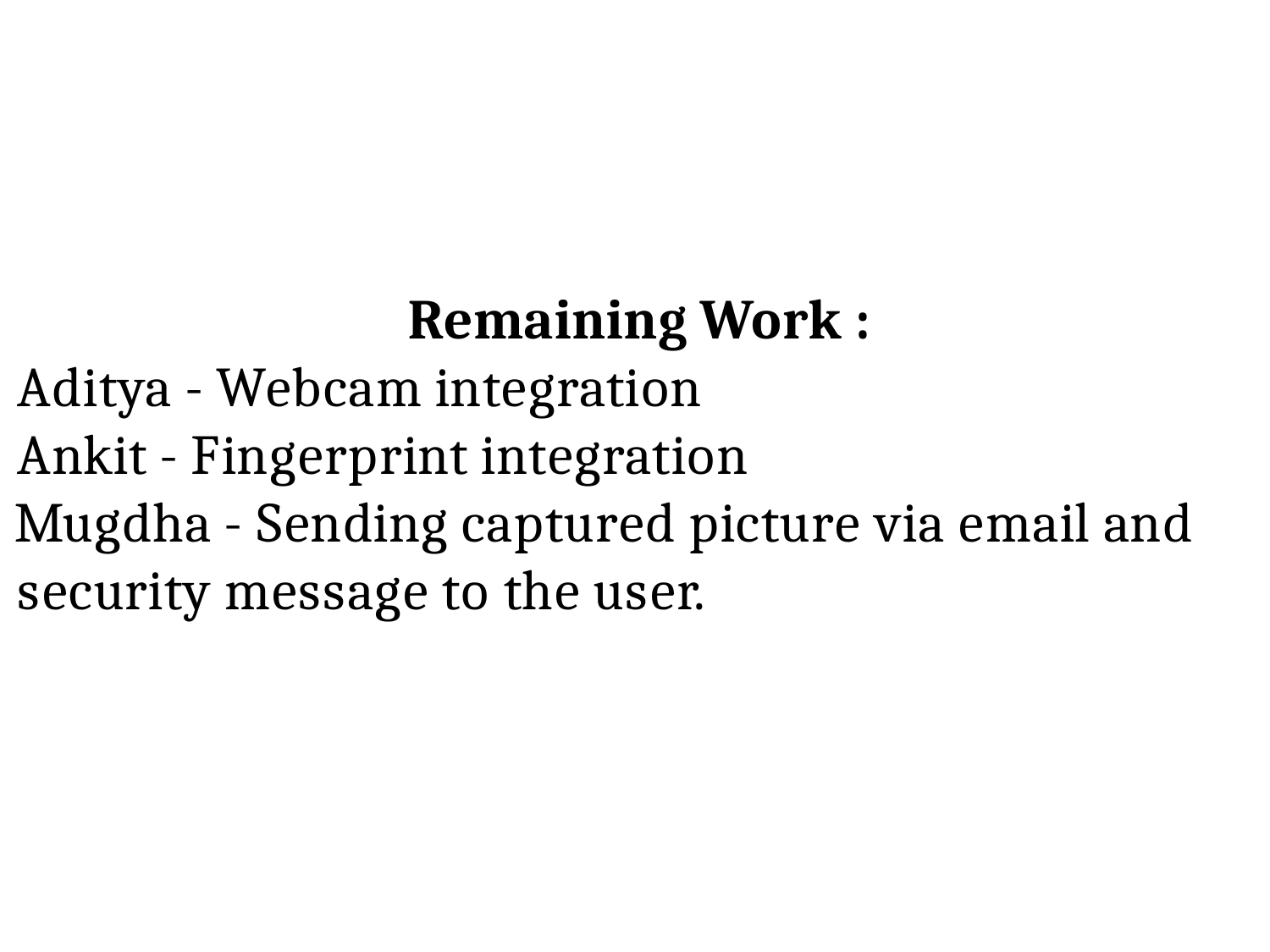

Remaining Work :
Aditya - Webcam integration
Ankit - Fingerprint integration
Mugdha - Sending captured picture via email and security message to the user.